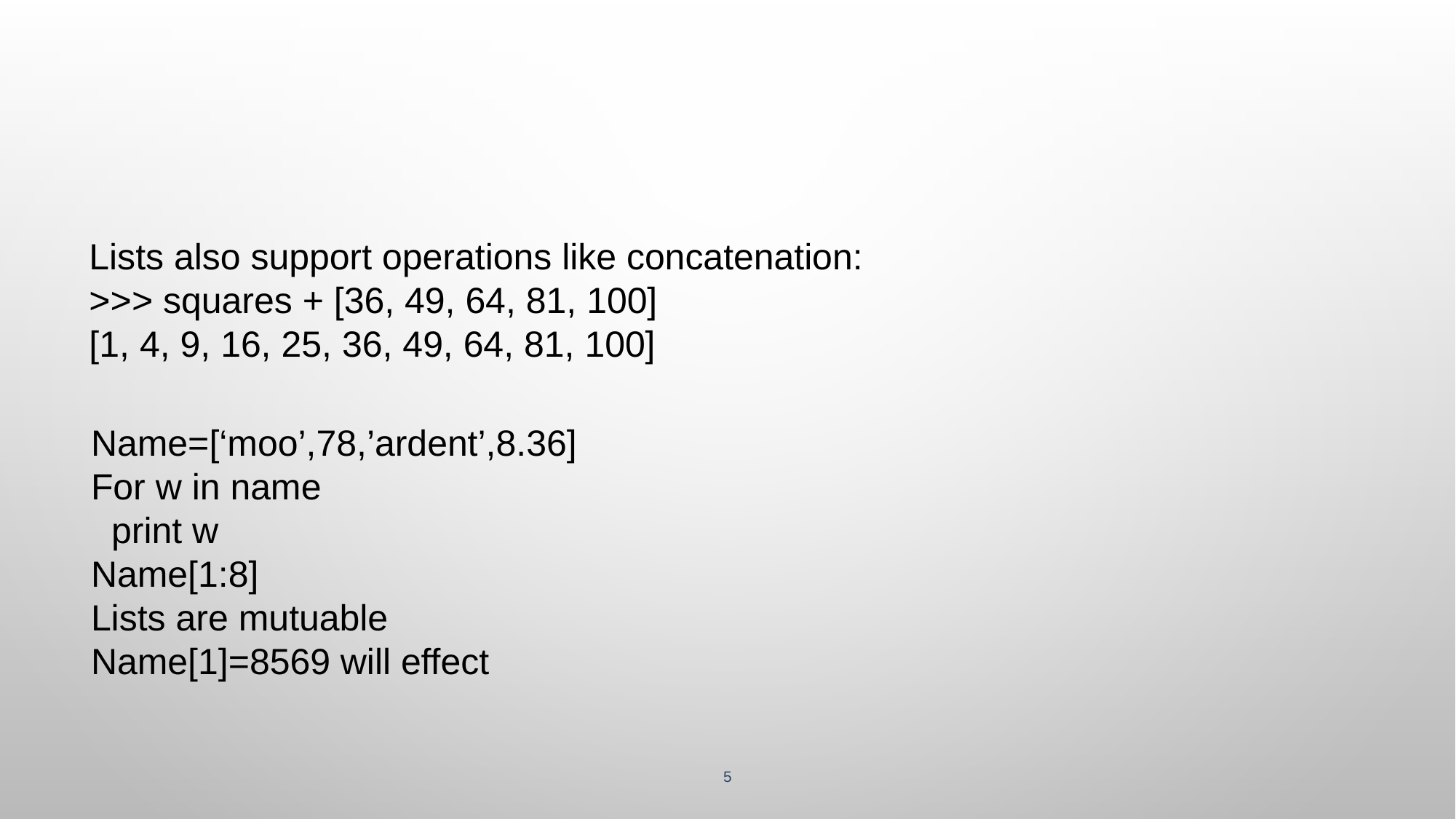

Lists also support operations like concatenation:
>>> squares + [36, 49, 64, 81, 100]
[1, 4, 9, 16, 25, 36, 49, 64, 81, 100]
Name=[‘moo’,78,’ardent’,8.36]
For w in name
  print w
Name[1:8]
Lists are mutuable
Name[1]=8569 will effect
5